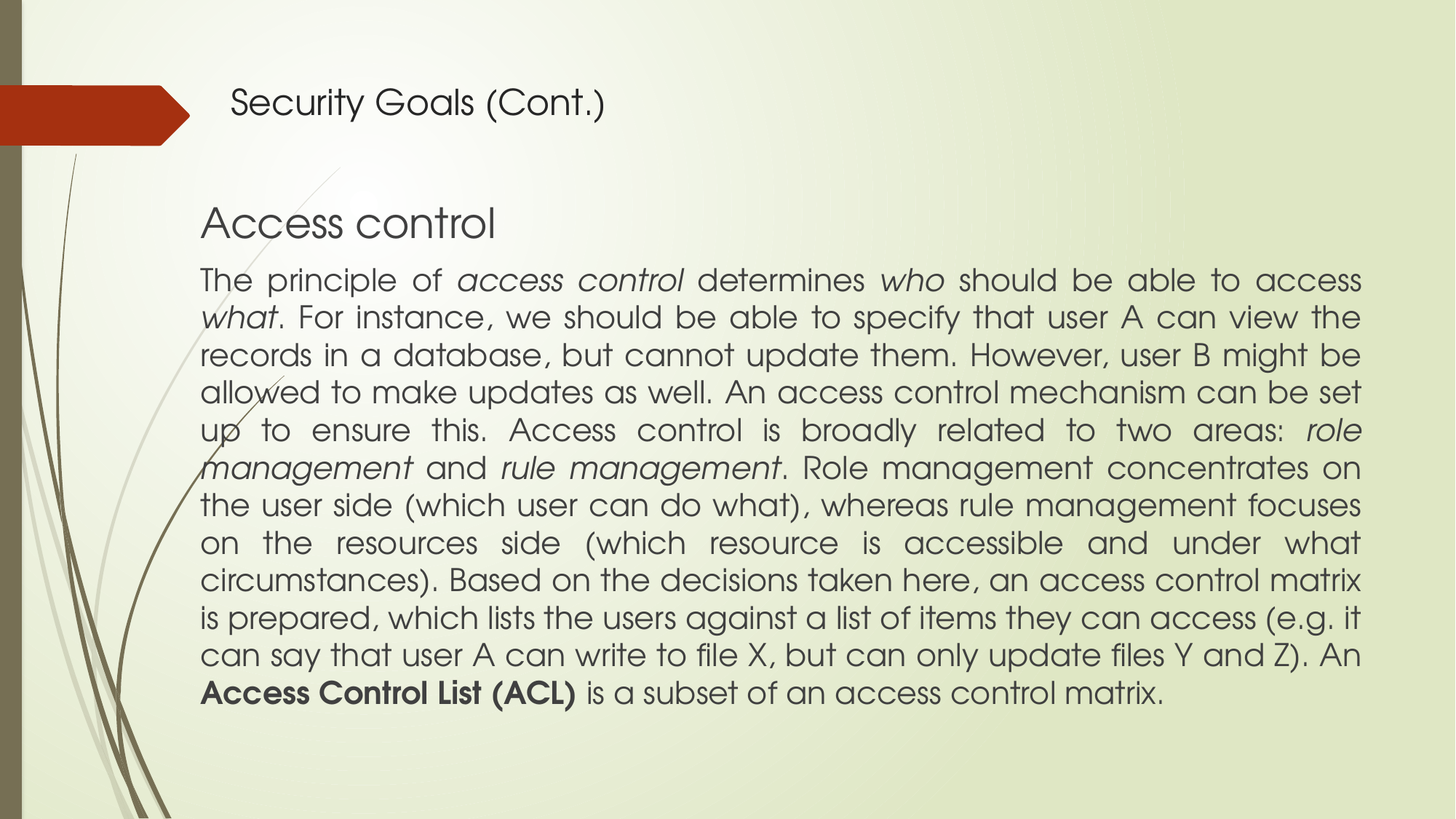

# Security Goals (Cont.)
Access control
The principle of access control determines who should be able to access what. For instance, we should be able to specify that user A can view the records in a database, but cannot update them. However, user B might be allowed to make updates as well. An access control mechanism can be set up to ensure this. Access control is broadly related to two areas: role management and rule management. Role management concentrates on the user side (which user can do what), whereas rule management focuses on the resources side (which resource is accessible and under what circumstances). Based on the decisions taken here, an access control matrix is prepared, which lists the users against a list of items they can access (e.g. it can say that user A can write to file X, but can only update files Y and Z). An Access Control List (ACL) is a subset of an access control matrix.